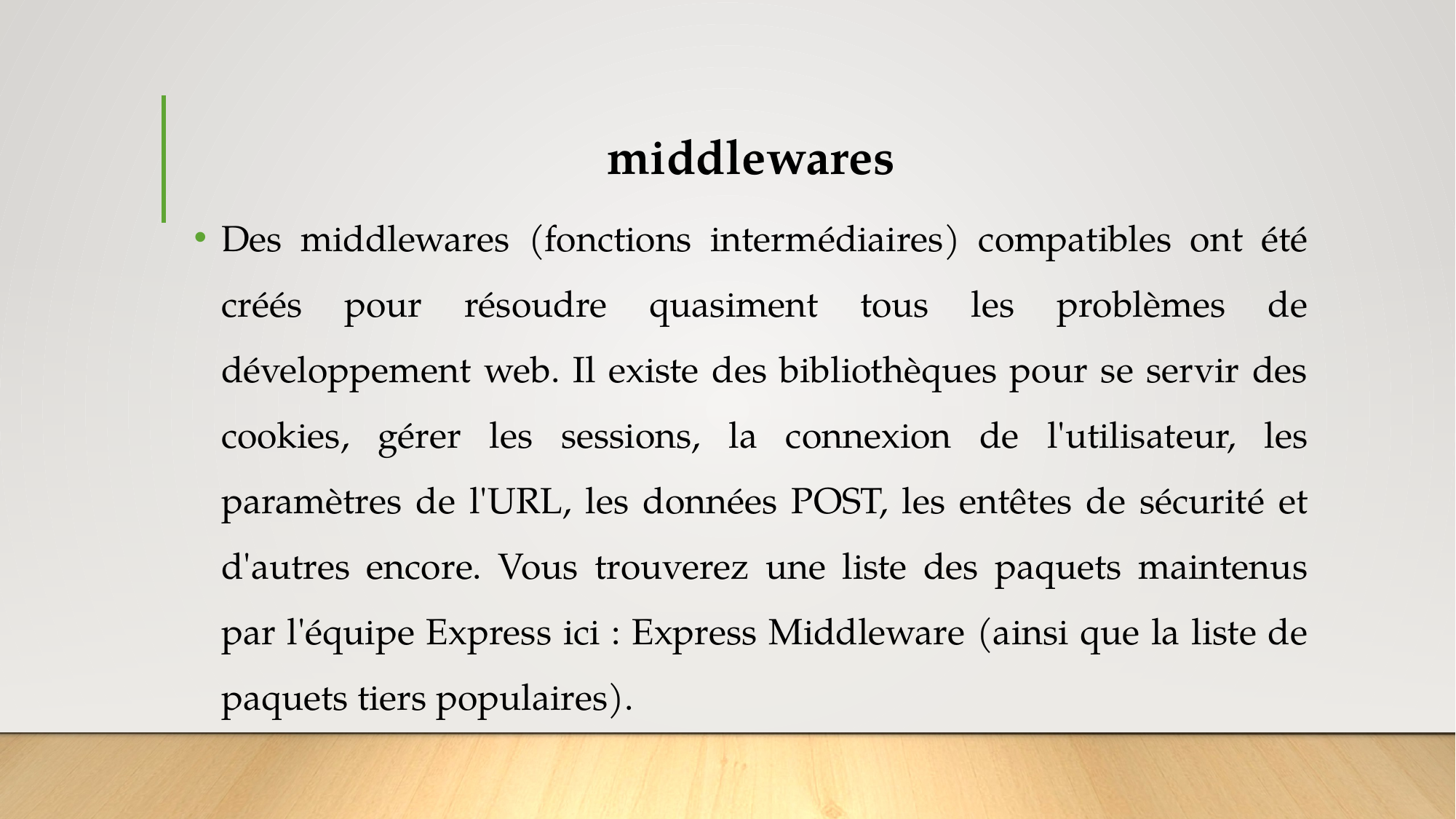

# middlewares
Des middlewares (fonctions intermédiaires) compatibles ont été créés pour résoudre quasiment tous les problèmes de développement web. Il existe des bibliothèques pour se servir des cookies, gérer les sessions, la connexion de l'utilisateur, les paramètres de l'URL, les données POST, les entêtes de sécurité et d'autres encore. Vous trouverez une liste des paquets maintenus par l'équipe Express ici : Express Middleware (ainsi que la liste de paquets tiers populaires).